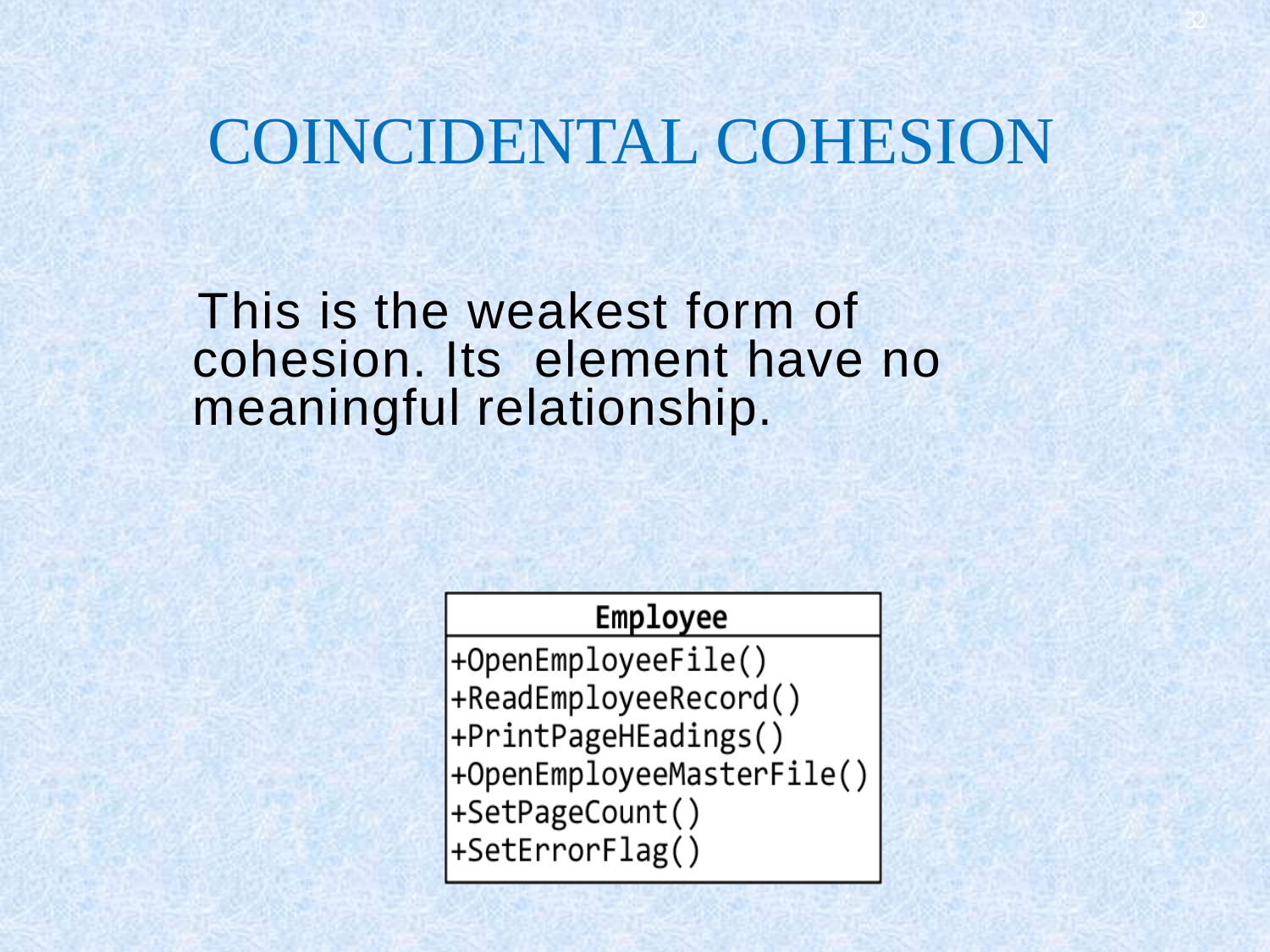

32
# COINCIDENTAL COHESION
This is the weakest form of cohesion. Its  element have no meaningful relationship.